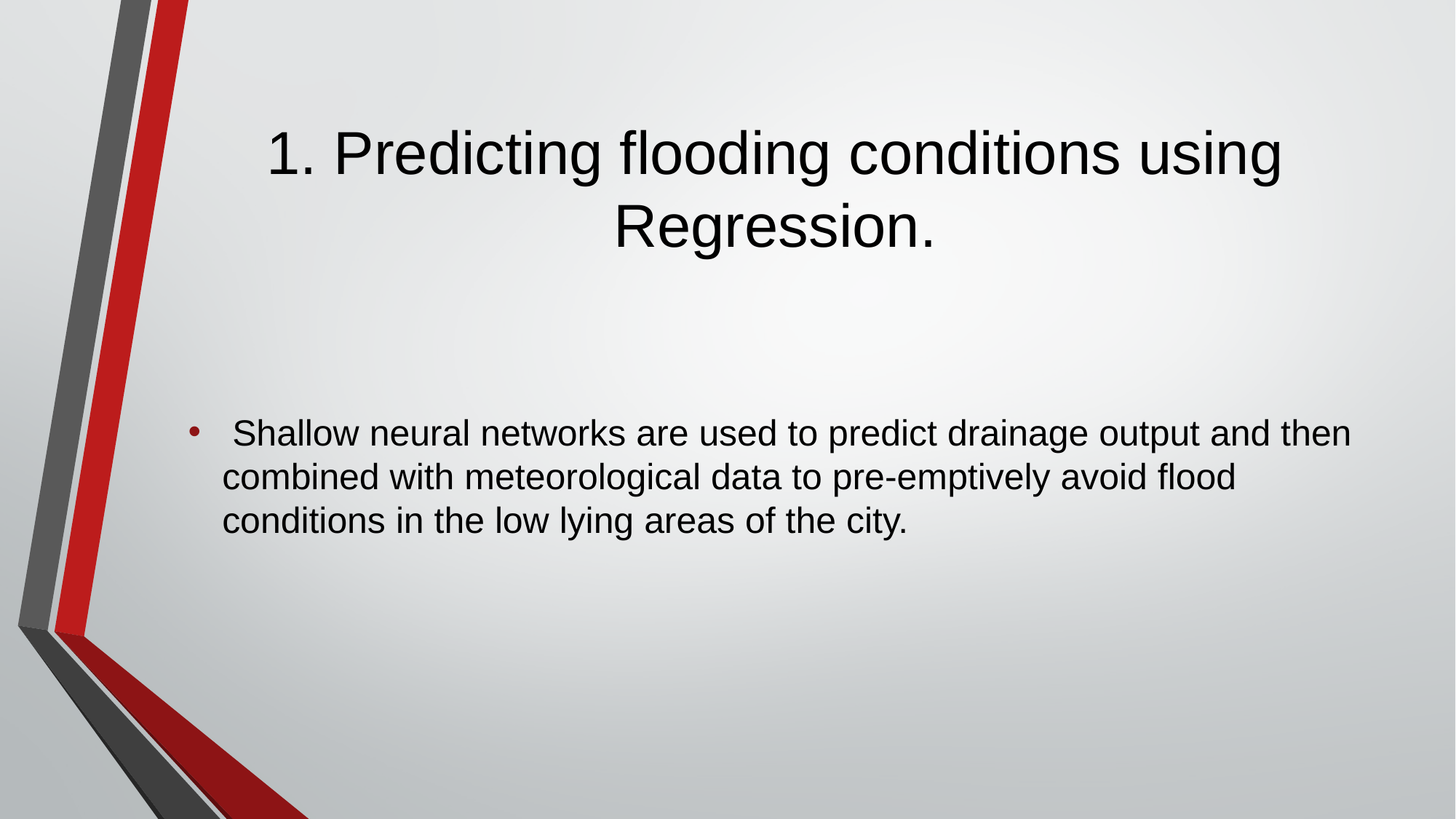

# 1. Predicting flooding conditions using Regression.
 Shallow neural networks are used to predict drainage output and then combined with meteorological data to pre-emptively avoid flood conditions in the low lying areas of the city.